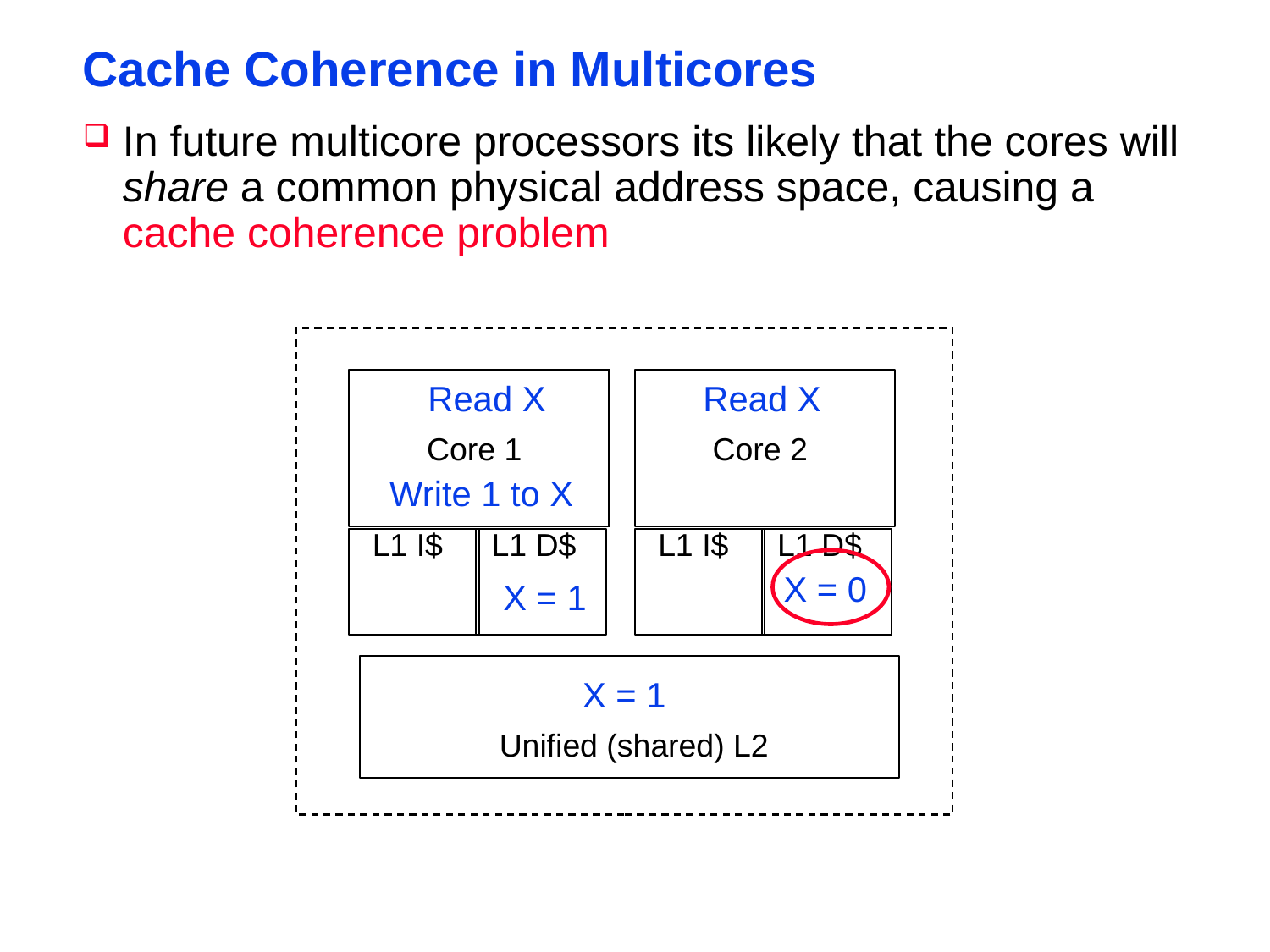

# Cache Coherence in Multicores
In future multicore processors its likely that the cores will share a common physical address space, causing a cache coherence problem

Read X

Read X
Core 1
Core 2
Write 1 to X
L1 I$
L1 D$
L1 I$
L1 D$

X = 0
X = 0
X = 1

X = 1
X = 0
Unified (shared) L2